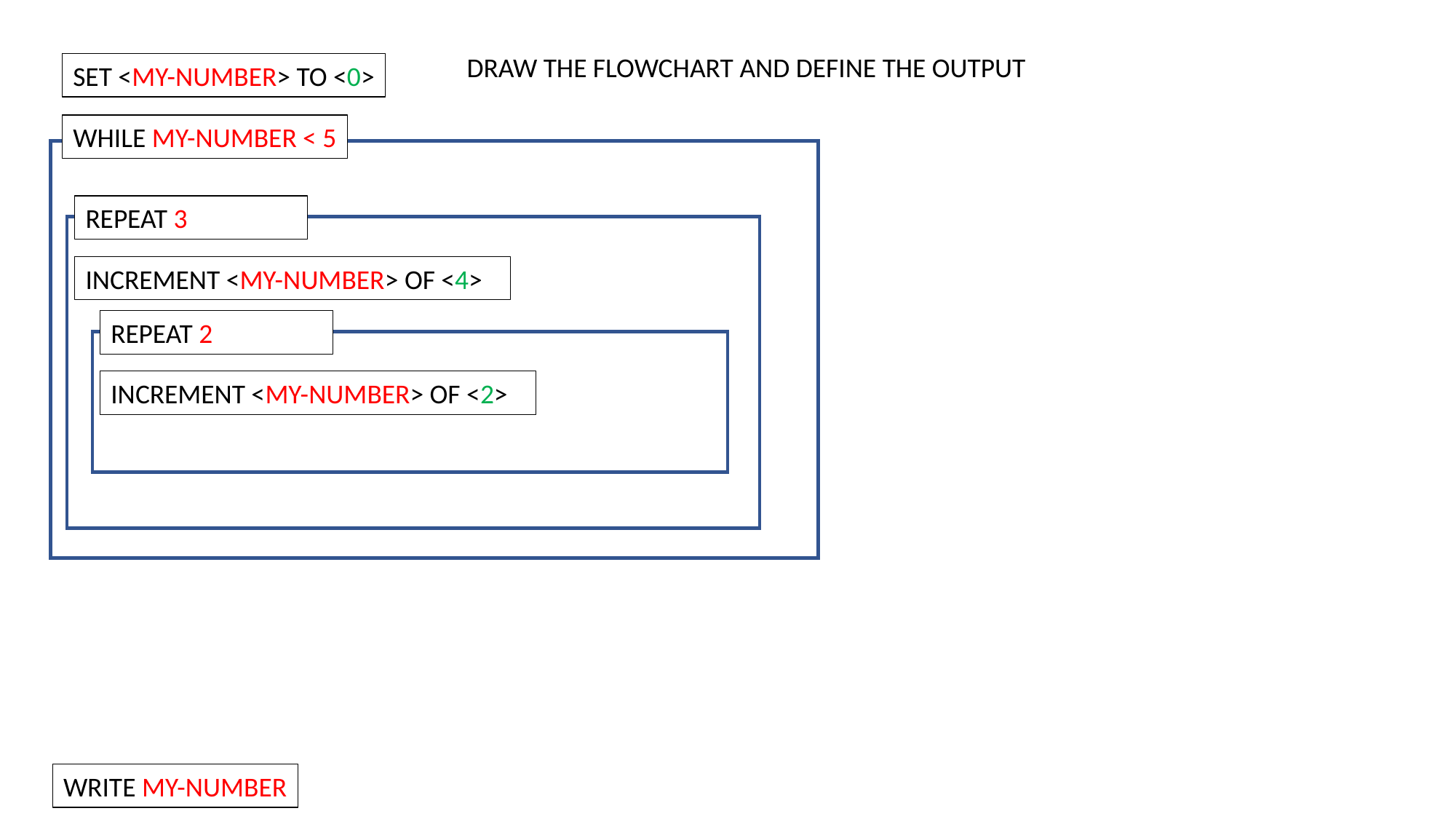

DRAW THE FLOWCHART AND DEFINE THE OUTPUT
SET <MY-NUMBER> TO <0>
WHILE MY-NUMBER < 5

REPEAT 3

INCREMENT <MY-NUMBER> OF <4>
REPEAT 2

INCREMENT <MY-NUMBER> OF <2>
WRITE MY-NUMBER